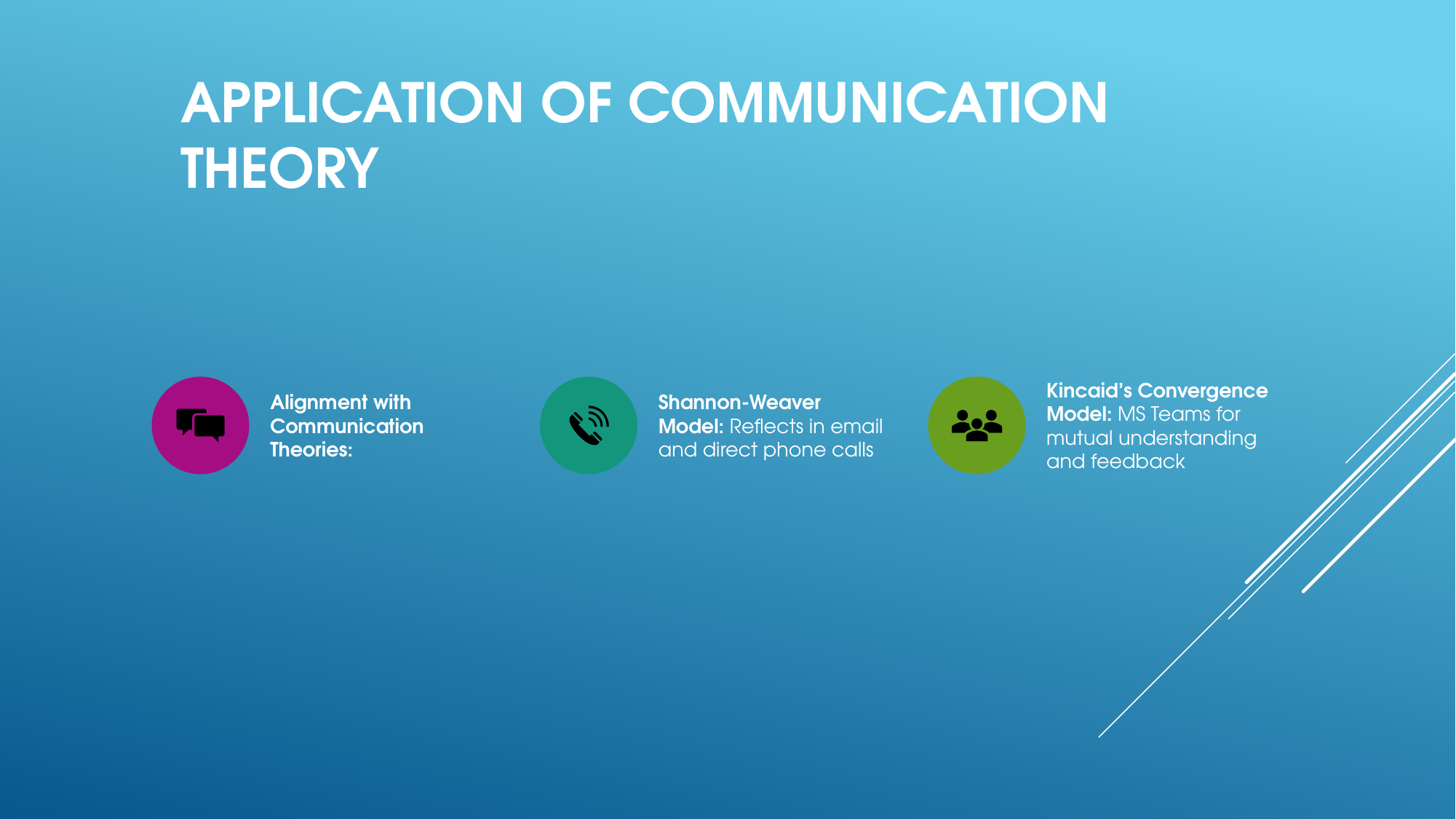

# Application of Communication Theory

Alignment with Communication Theories:
Shannon-Weaver Model: Reflects in email and direct phone calls
Kincaid’s Convergence Model: MS Teams for mutual understanding and feedback